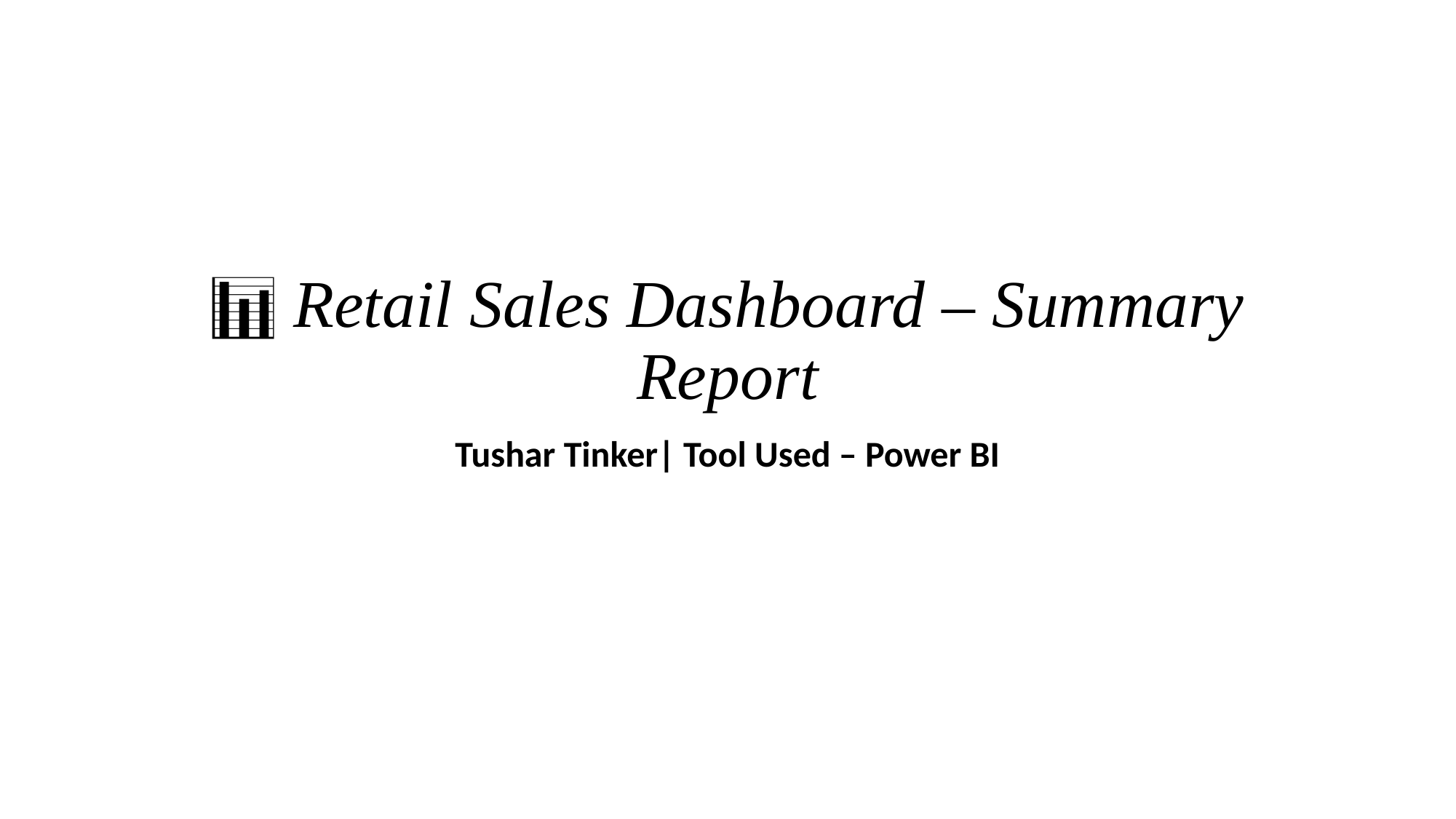

# 📊 Retail Sales Dashboard – Summary Report
Tushar Tinker| Tool Used – Power BI